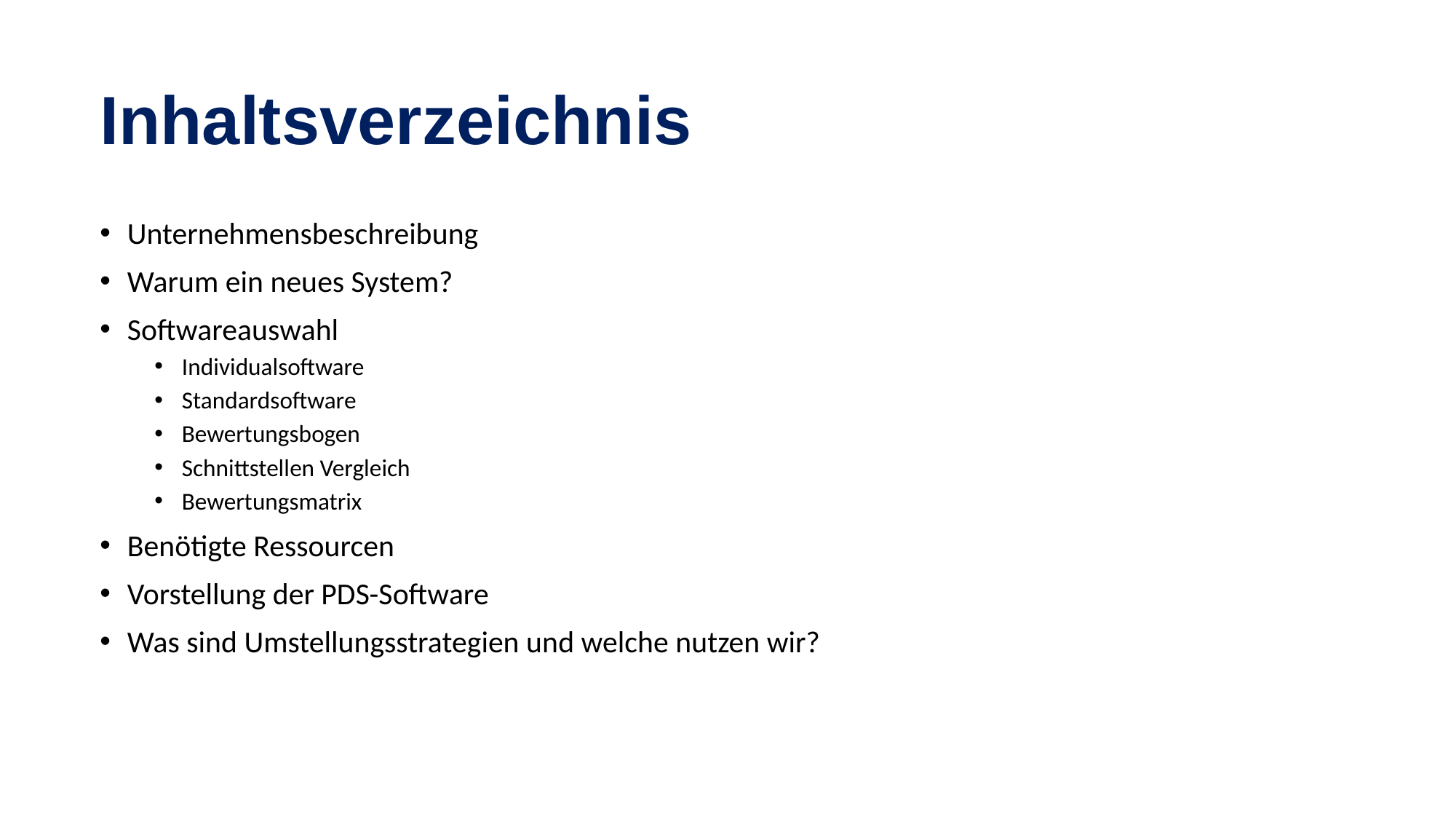

# Inhaltsverzeichnis
Unternehmensbeschreibung
Warum ein neues System?
Softwareauswahl
Individualsoftware
Standardsoftware
Bewertungsbogen
Schnittstellen Vergleich
Bewertungsmatrix
Benötigte Ressourcen
Vorstellung der PDS-Software
Was sind Umstellungsstrategien und welche nutzen wir?